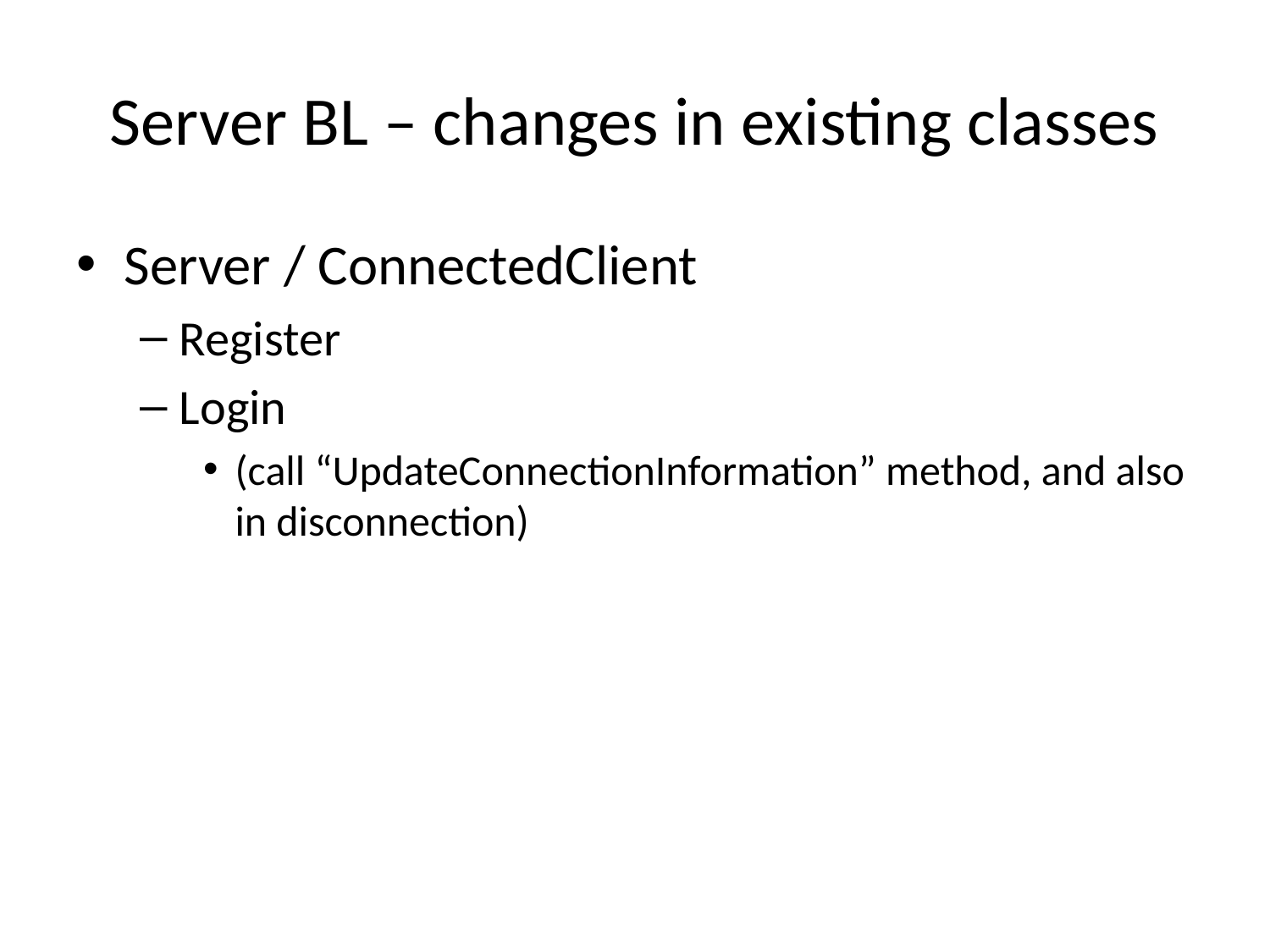

# Server BL – changes in existing classes
Server / ConnectedClient
Register
Login
(call “UpdateConnectionInformation” method, and also in disconnection)